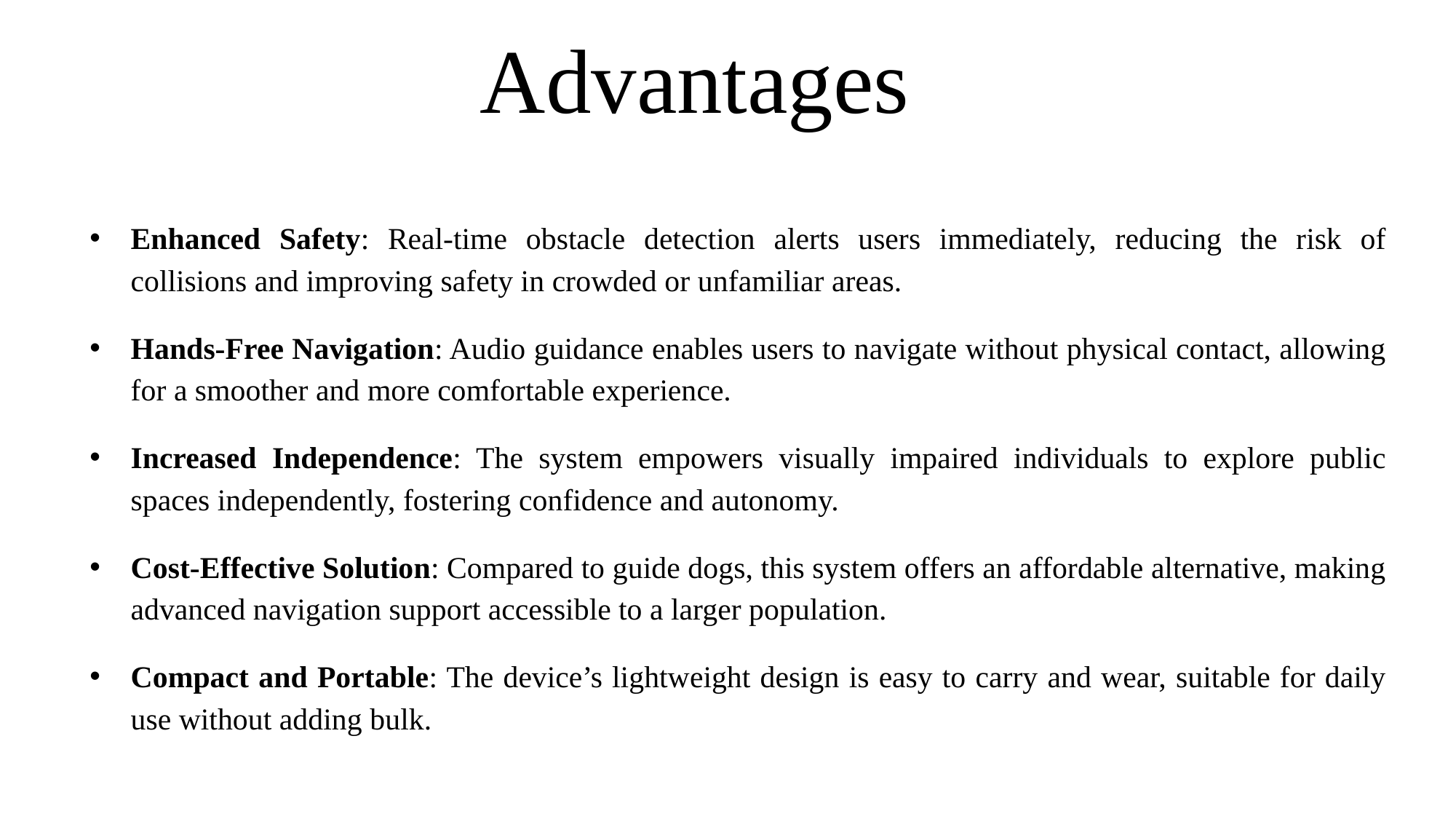

# Advantages
Enhanced Safety: Real-time obstacle detection alerts users immediately, reducing the risk of collisions and improving safety in crowded or unfamiliar areas.
Hands-Free Navigation: Audio guidance enables users to navigate without physical contact, allowing for a smoother and more comfortable experience.
Increased Independence: The system empowers visually impaired individuals to explore public spaces independently, fostering confidence and autonomy.
Cost-Effective Solution: Compared to guide dogs, this system offers an affordable alternative, making advanced navigation support accessible to a larger population.
Compact and Portable: The device’s lightweight design is easy to carry and wear, suitable for daily use without adding bulk.